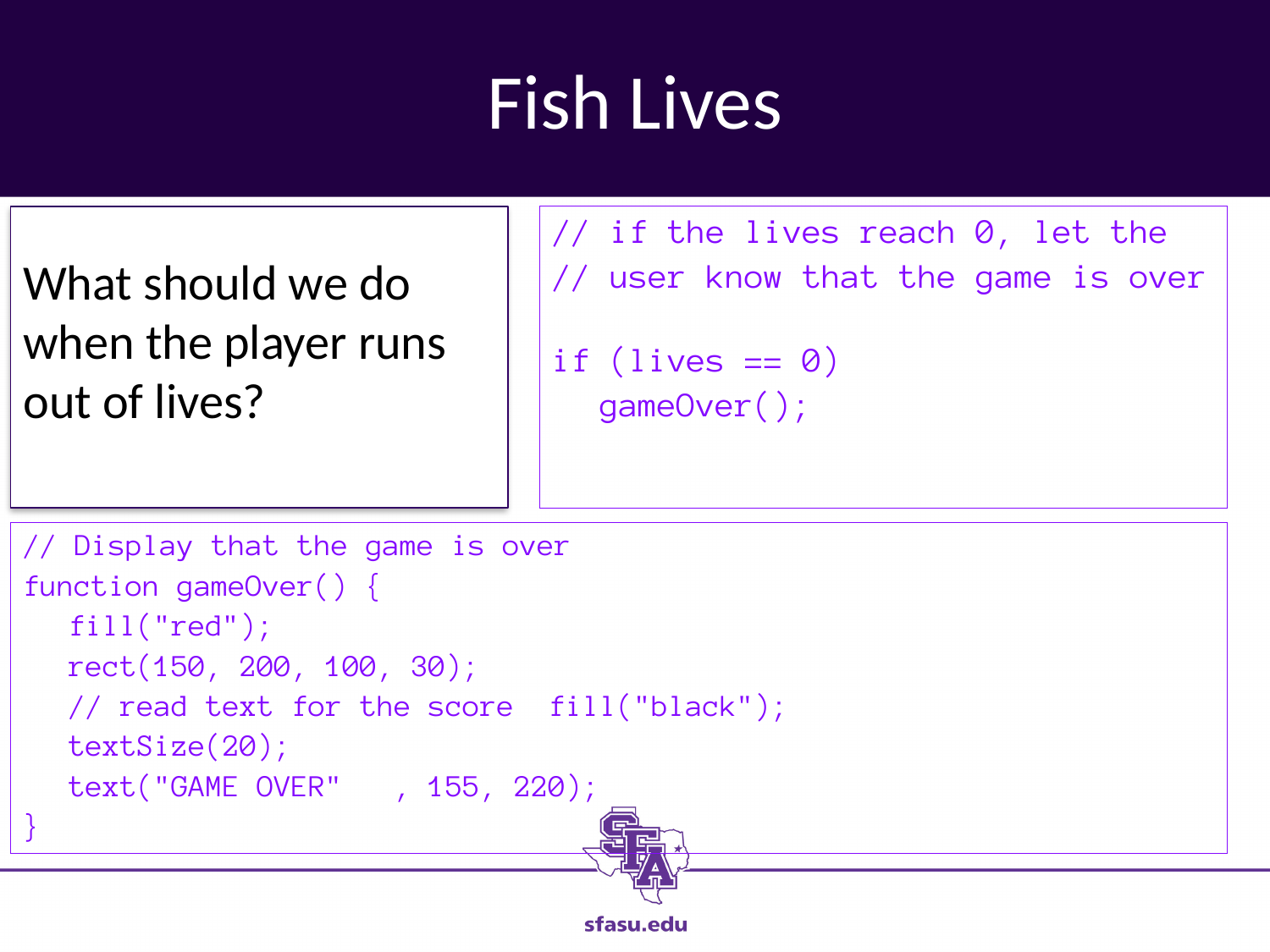

# Fish Lives

What should we do when the player runs out of lives?

// if the lives reach 0, let the
// user know that the game is over
if (lives == 0)
	gameOver();
// Display that the game is over
function gameOver() {
	fill("red");
	rect(150, 200, 100, 30);
	// read text for the score  fill("black");
	textSize(20);
	text("GAME OVER"   , 155, 220);
}